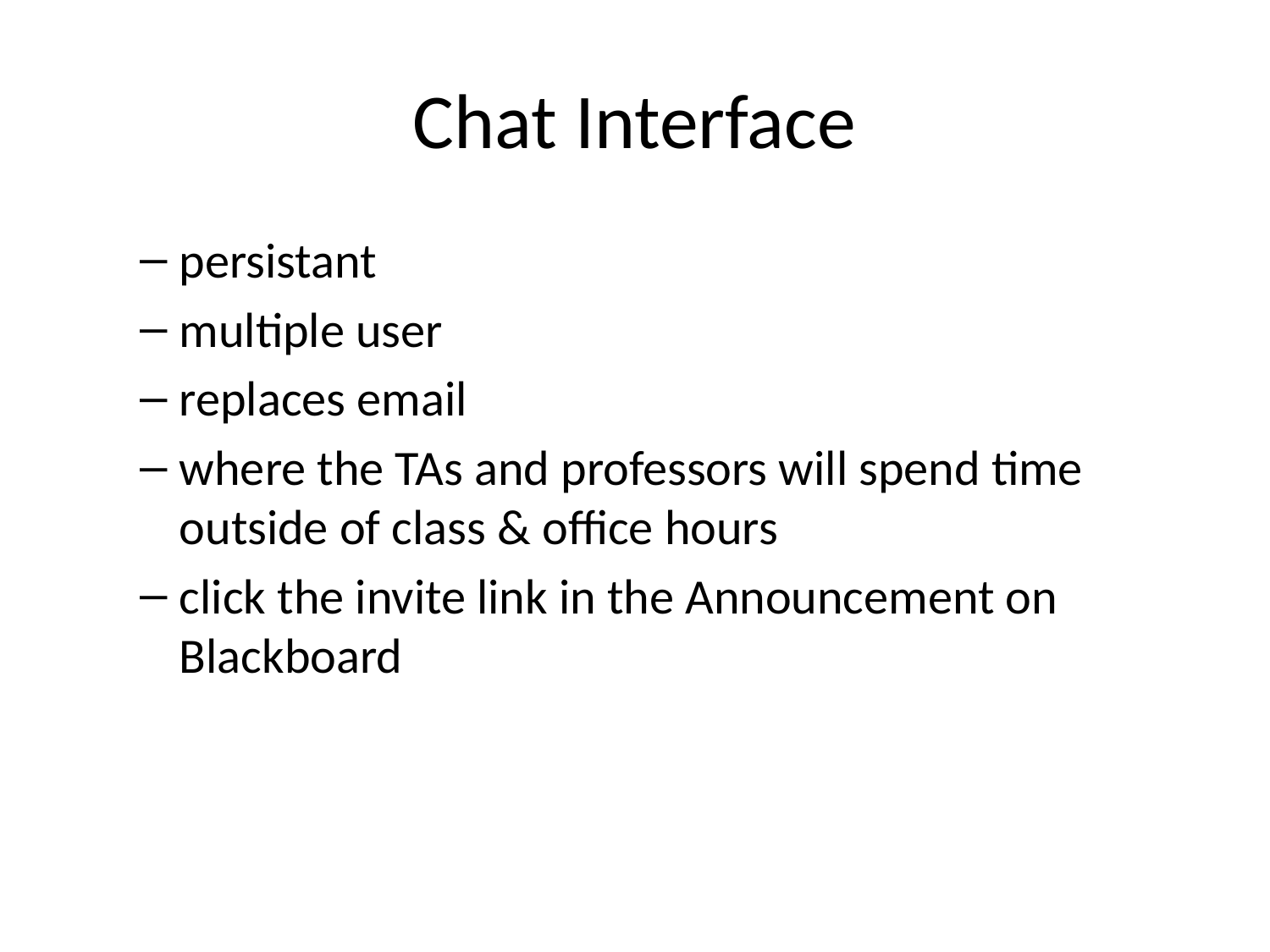

# Chat Interface
persistant
multiple user
replaces email
where the TAs and professors will spend time outside of class & office hours
click the invite link in the Announcement on Blackboard